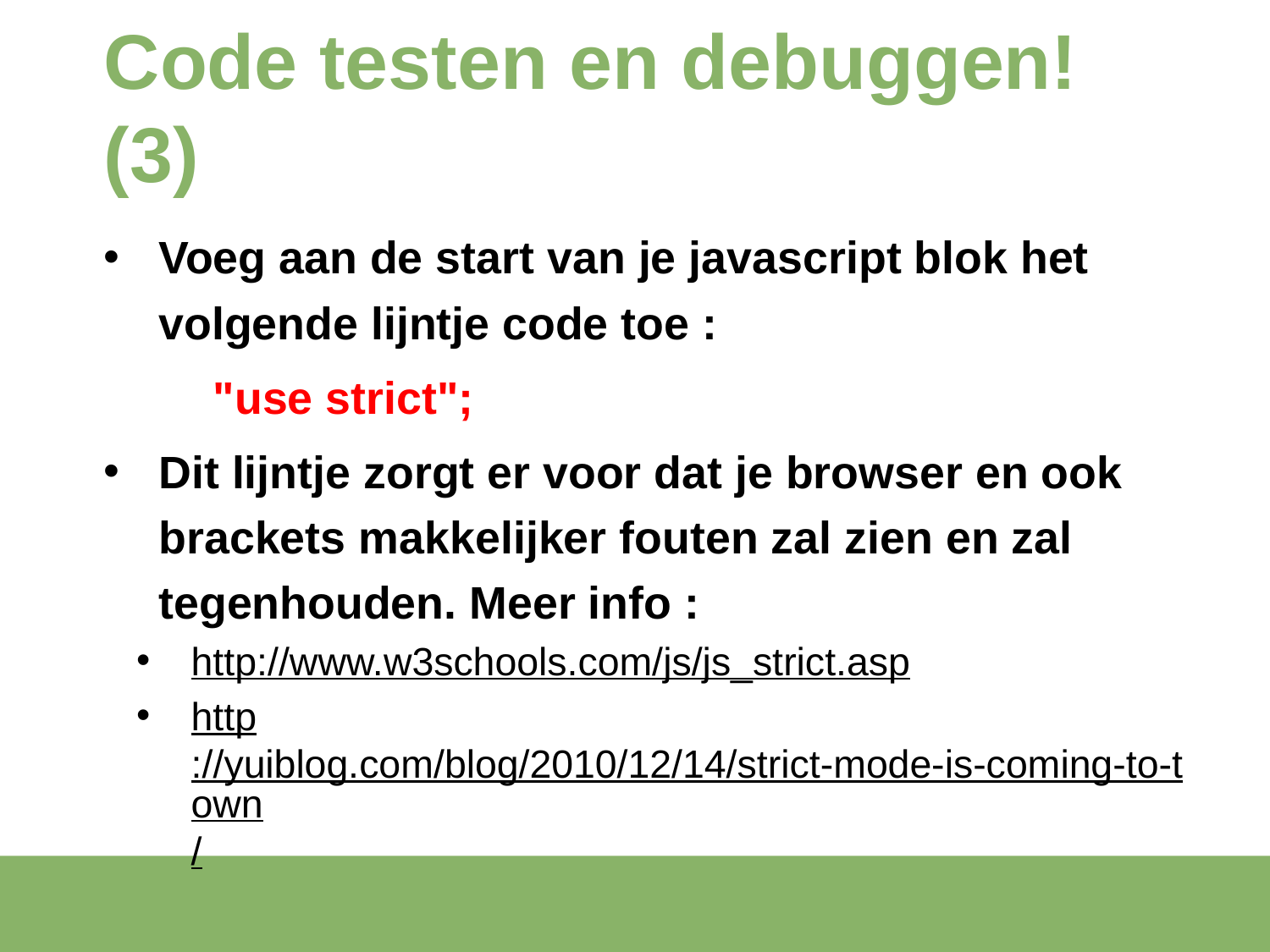

# Code testen en debuggen! (3)
Voeg aan de start van je javascript blok het volgende lijntje code toe :
	"use strict";
Dit lijntje zorgt er voor dat je browser en ook brackets makkelijker fouten zal zien en zal tegenhouden. Meer info :
http://www.w3schools.com/js/js_strict.asp
http://yuiblog.com/blog/2010/12/14/strict-mode-is-coming-to-town/